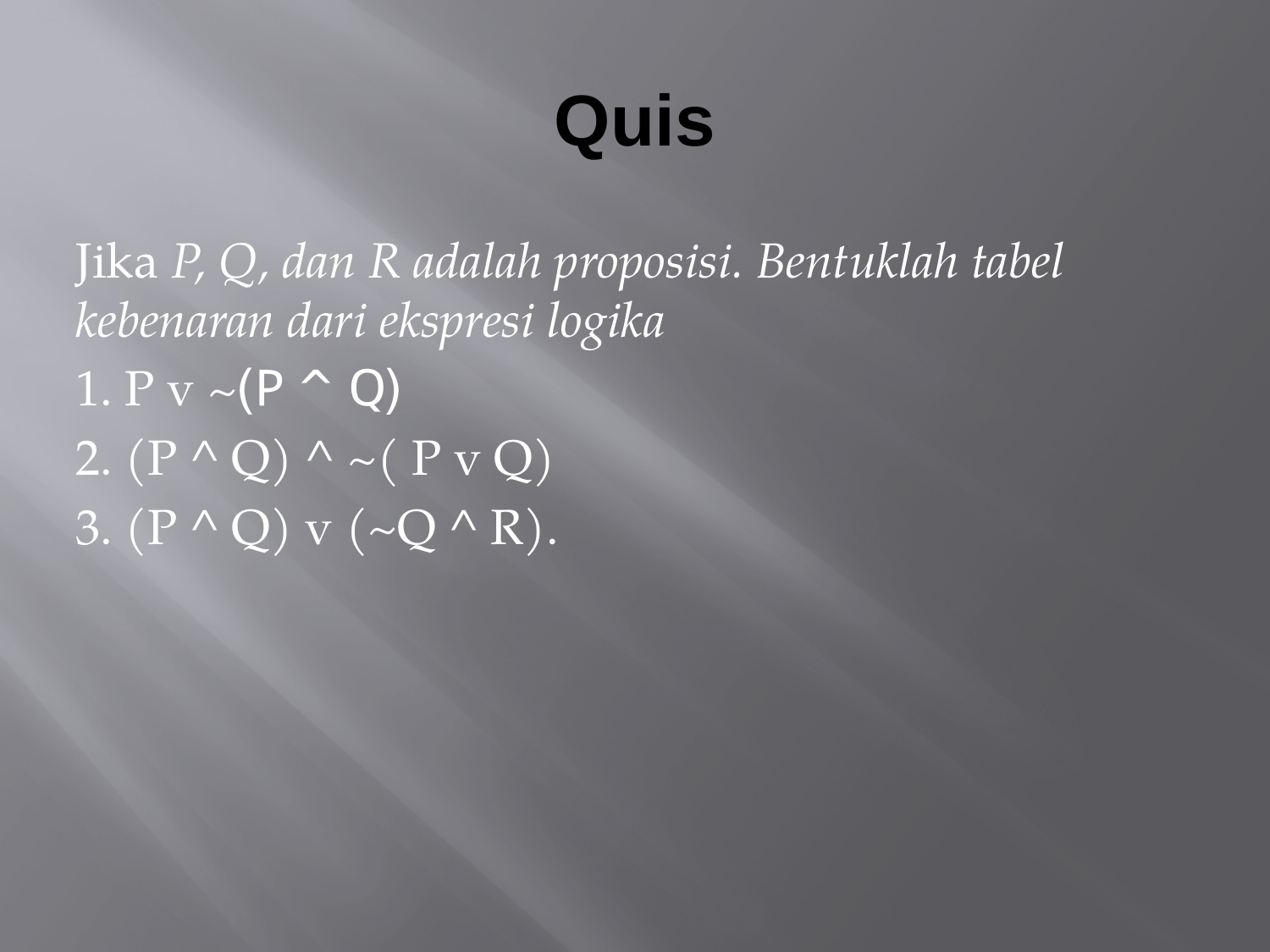

# Quis
Jika P, Q, dan R adalah proposisi. Bentuklah tabel kebenaran dari ekspresi logika
1. P v ~(P ^ Q)
2. (P ^ Q) ^ ~( P v Q)
3. (P ^ Q) v (~Q ^ R).